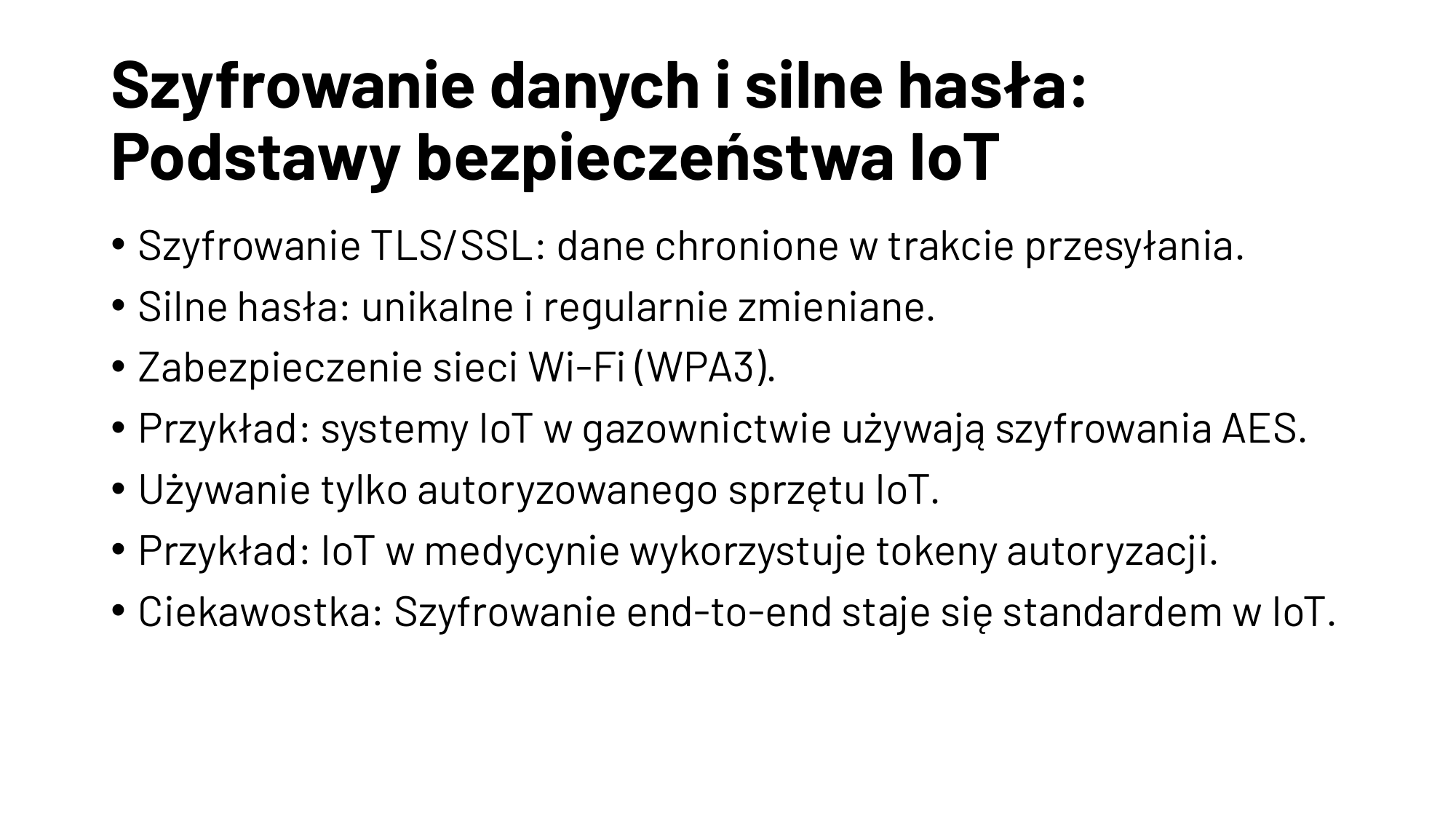

# Szyfrowanie danych i silne hasła: Podstawy bezpieczeństwa IoT
Szyfrowanie TLS/SSL: dane chronione w trakcie przesyłania.
Silne hasła: unikalne i regularnie zmieniane.
Zabezpieczenie sieci Wi-Fi (WPA3).
Przykład: systemy IoT w gazownictwie używają szyfrowania AES.
Używanie tylko autoryzowanego sprzętu IoT.
Przykład: IoT w medycynie wykorzystuje tokeny autoryzacji.
Ciekawostka: Szyfrowanie end-to-end staje się standardem w IoT.